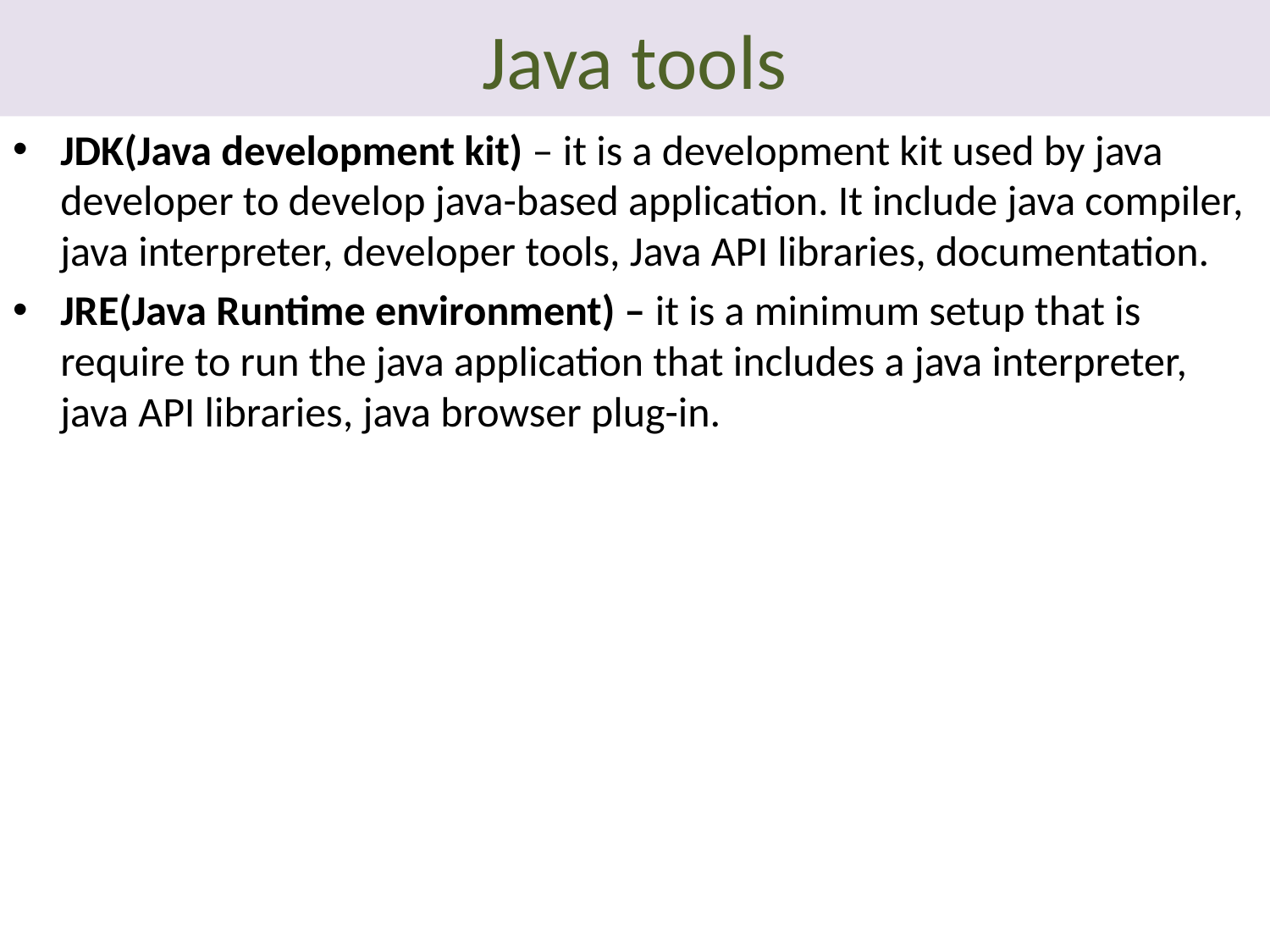

# Java tools
JDK(Java development kit) – it is a development kit used by java developer to develop java-based application. It include java compiler, java interpreter, developer tools, Java API libraries, documentation.
JRE(Java Runtime environment) – it is a minimum setup that is require to run the java application that includes a java interpreter, java API libraries, java browser plug-in.